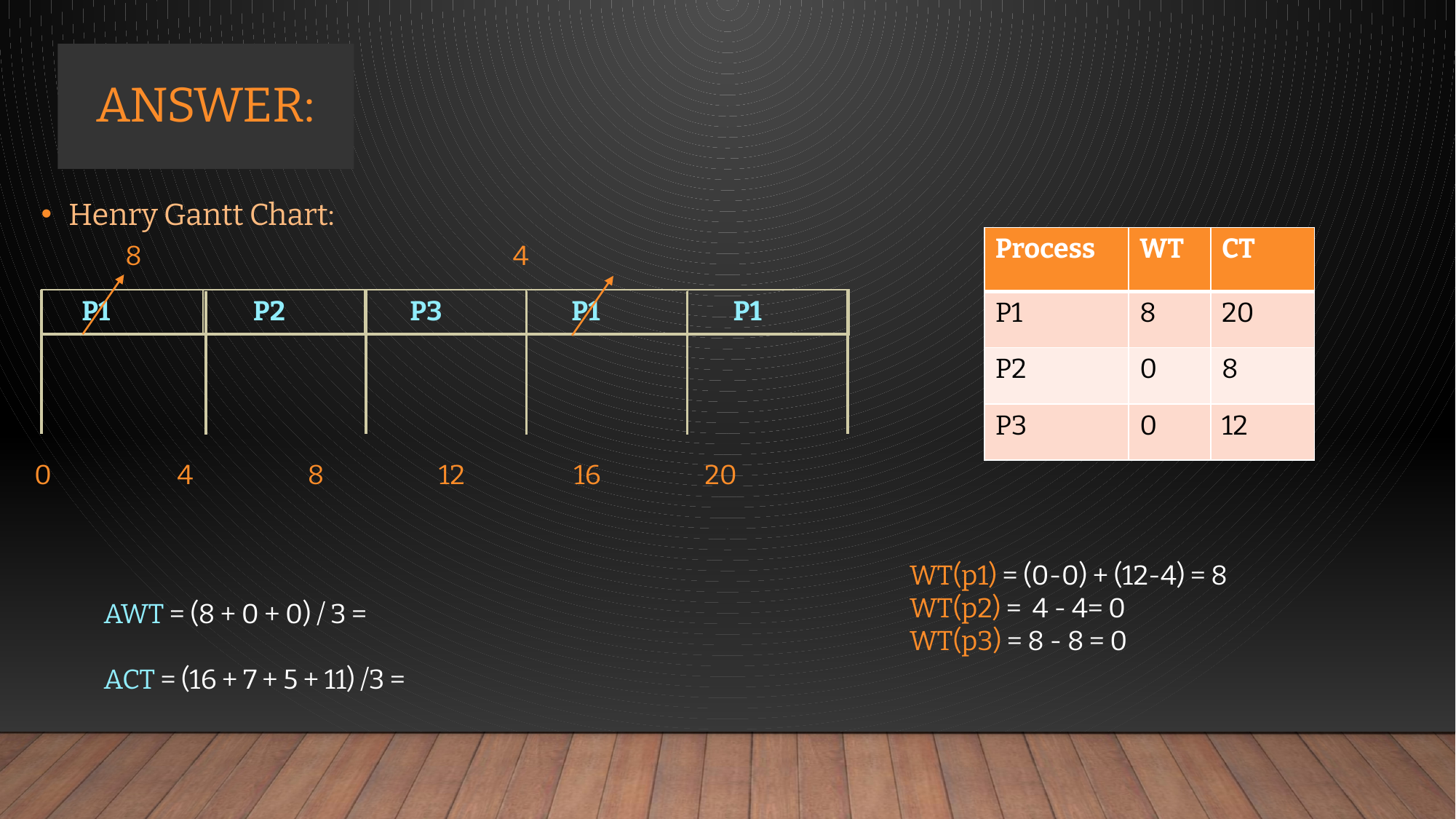

# Answer:
Henry Gantt Chart:
| Process | WT | CT |
| --- | --- | --- |
| P1 | 8 | 20 |
| P2 | 0 | 8 |
| P3 | 0 | 12 |
8                                                                    4
| P1 | P2 | P3 | P1 | P1 |
| --- | --- | --- | --- | --- |
0                       4                     8                     12                    16                   20
WT(p1) = (0-0) + (12-4) = 8
WT(p2) =  4 - 4= 0
WT(p3) = 8 - 8 = 0

AWT = (8 + 0 + 0) / 3 =

ACT = (16 + 7 + 5 + 11) /3 =